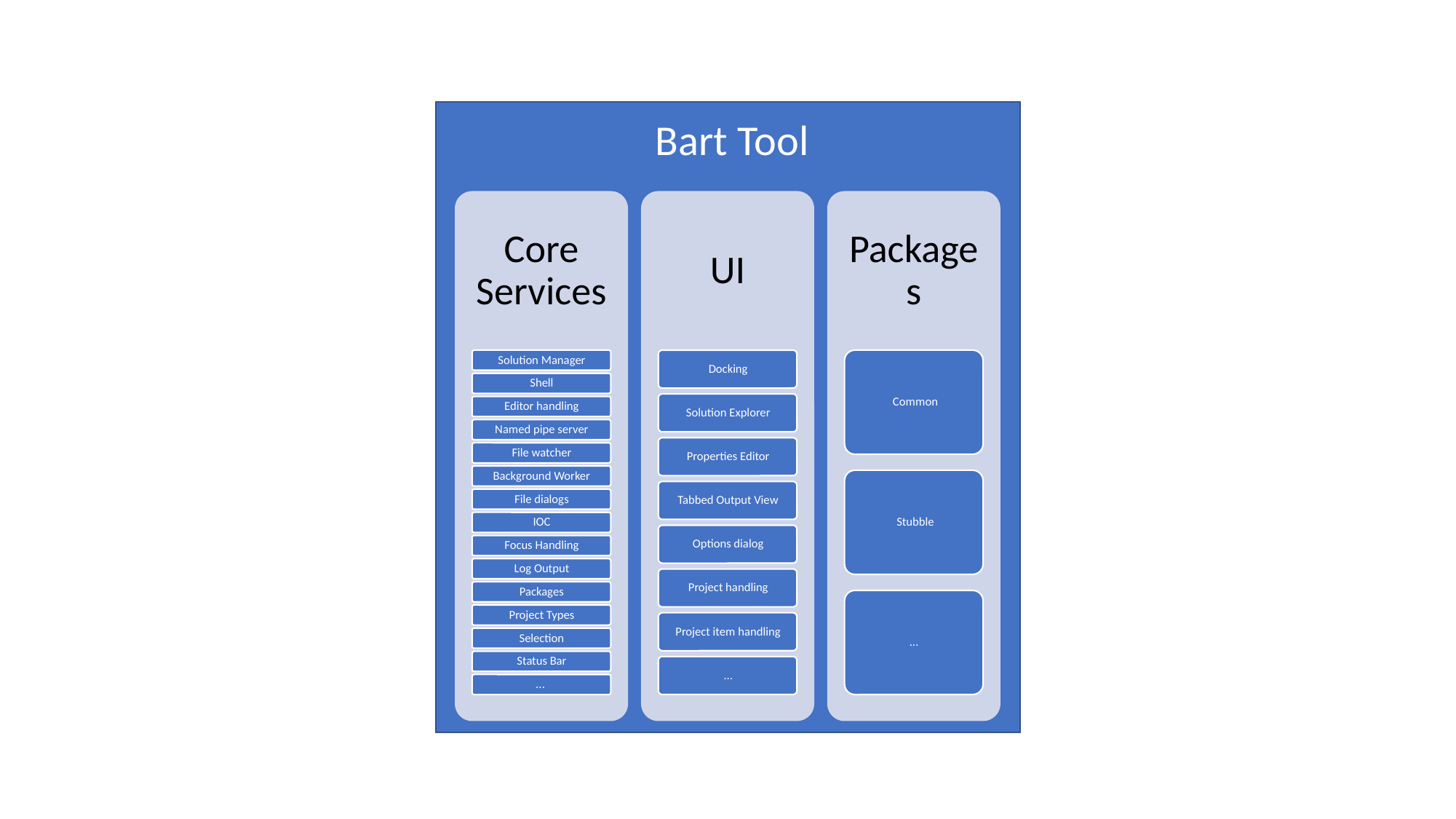

Bart Tool
Core Services
Solution Manager
Shell
Editor handling
Named pipe server
File watcher
Background Worker
File dialogs
IOC
Focus Handling
Log Output
Packages
Project Types
Selection
Status Bar
...
UI
Docking
Solution Explorer
Properties Editor
Tabbed Output View
Options dialog
Project handling
Project item handling
…
Packages
Common
Stubble
...